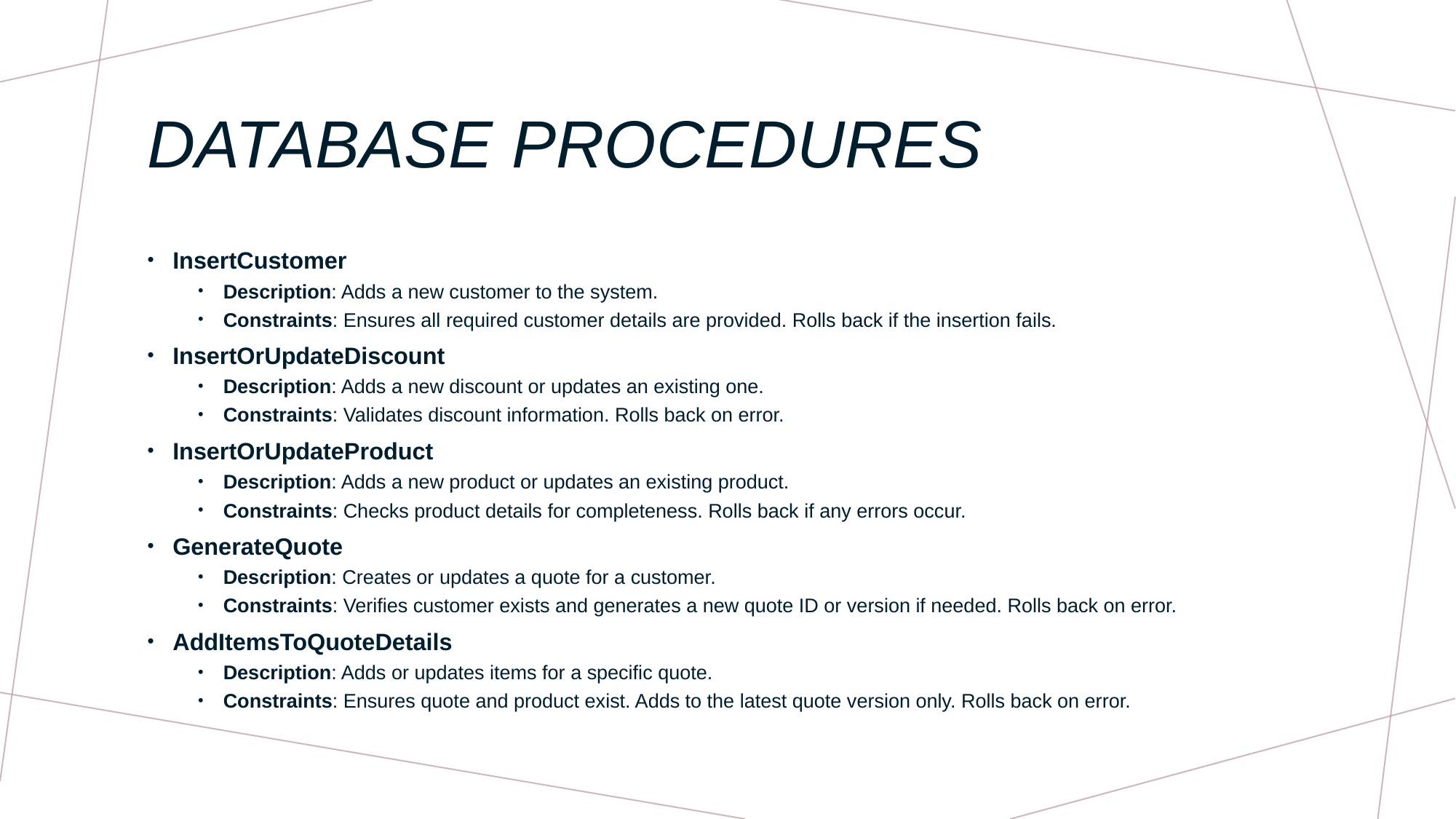

# Database Procedures
InsertCustomer
Description: Adds a new customer to the system.
Constraints: Ensures all required customer details are provided. Rolls back if the insertion fails.
InsertOrUpdateDiscount
Description: Adds a new discount or updates an existing one.
Constraints: Validates discount information. Rolls back on error.
InsertOrUpdateProduct
Description: Adds a new product or updates an existing product.
Constraints: Checks product details for completeness. Rolls back if any errors occur.
GenerateQuote
Description: Creates or updates a quote for a customer.
Constraints: Verifies customer exists and generates a new quote ID or version if needed. Rolls back on error.
AddItemsToQuoteDetails
Description: Adds or updates items for a specific quote.
Constraints: Ensures quote and product exist. Adds to the latest quote version only. Rolls back on error.